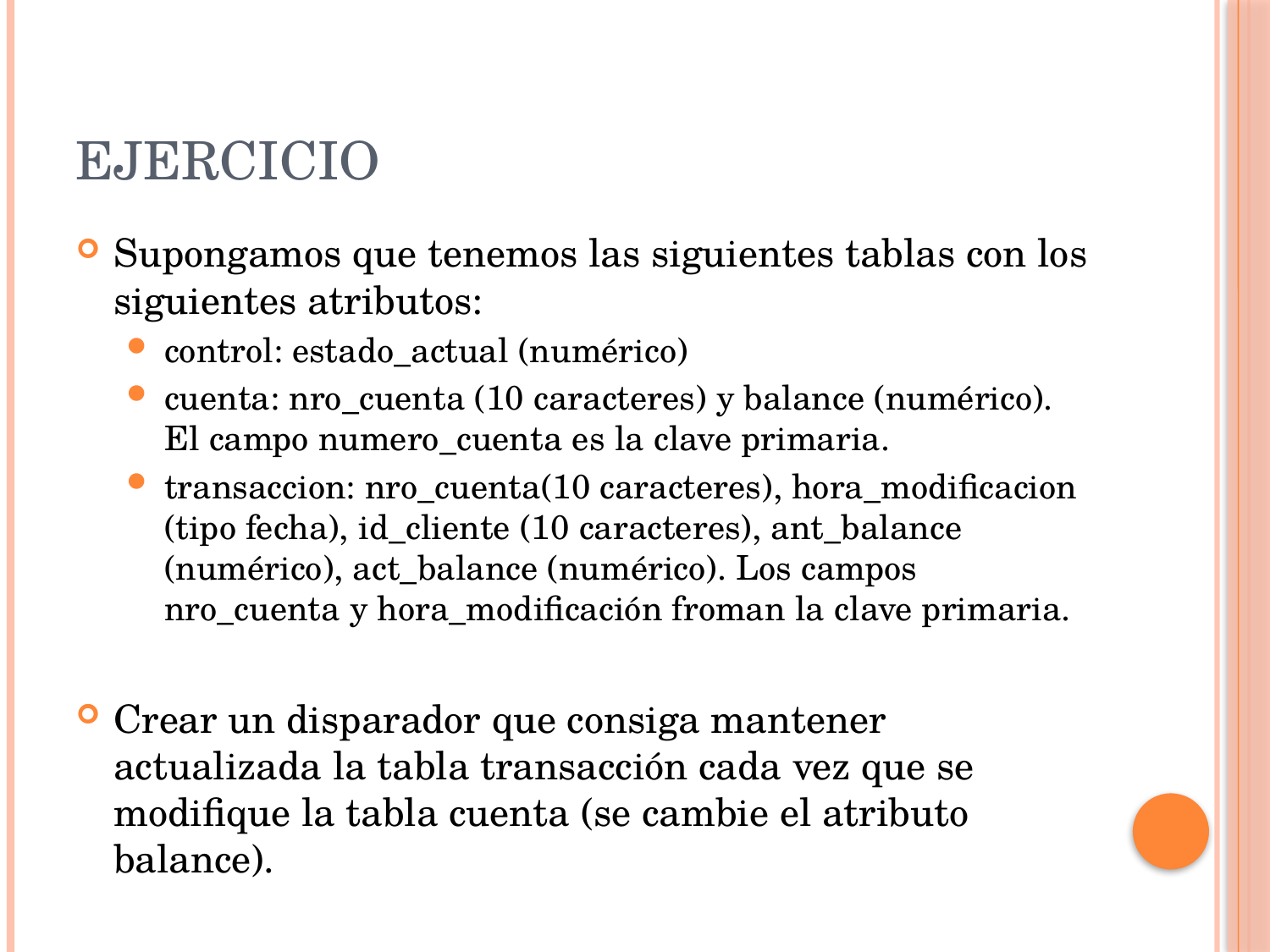

# Ejercicio
Supongamos que tenemos las siguientes tablas con los siguientes atributos:
control: estado_actual (numérico)
cuenta: nro_cuenta (10 caracteres) y balance (numérico). El campo numero_cuenta es la clave primaria.
transaccion: nro_cuenta(10 caracteres), hora_modificacion (tipo fecha), id_cliente (10 caracteres), ant_balance (numérico), act_balance (numérico). Los campos nro_cuenta y hora_modificación froman la clave primaria.

Crear un disparador que consiga mantener actualizada la tabla transacción cada vez que se modifique la tabla cuenta (se cambie el atributo balance).